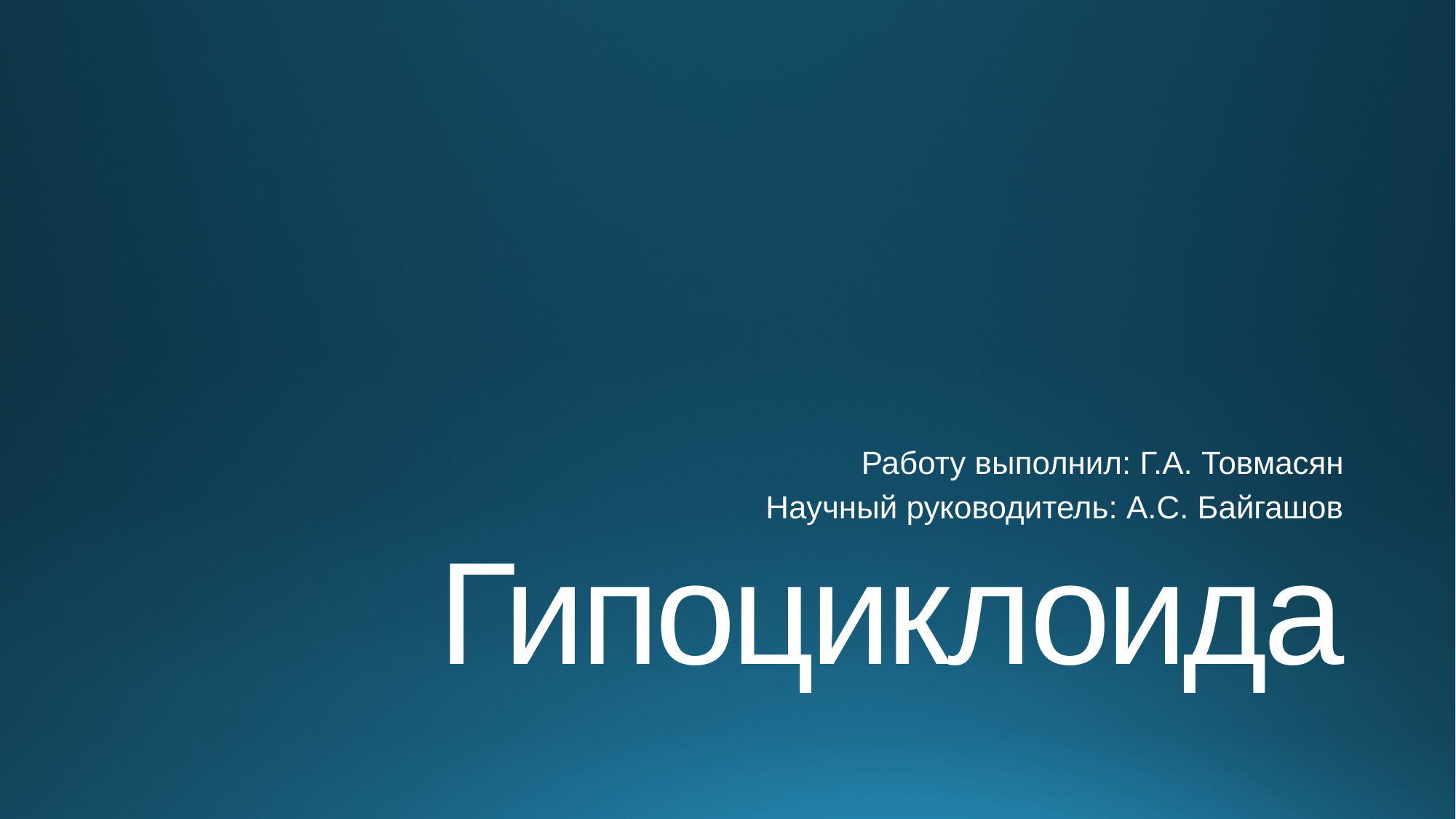

Работу выполнил: Г.А. Товмасян
Научный руководитель: А.С. Байгашов
# Гипоциклоида